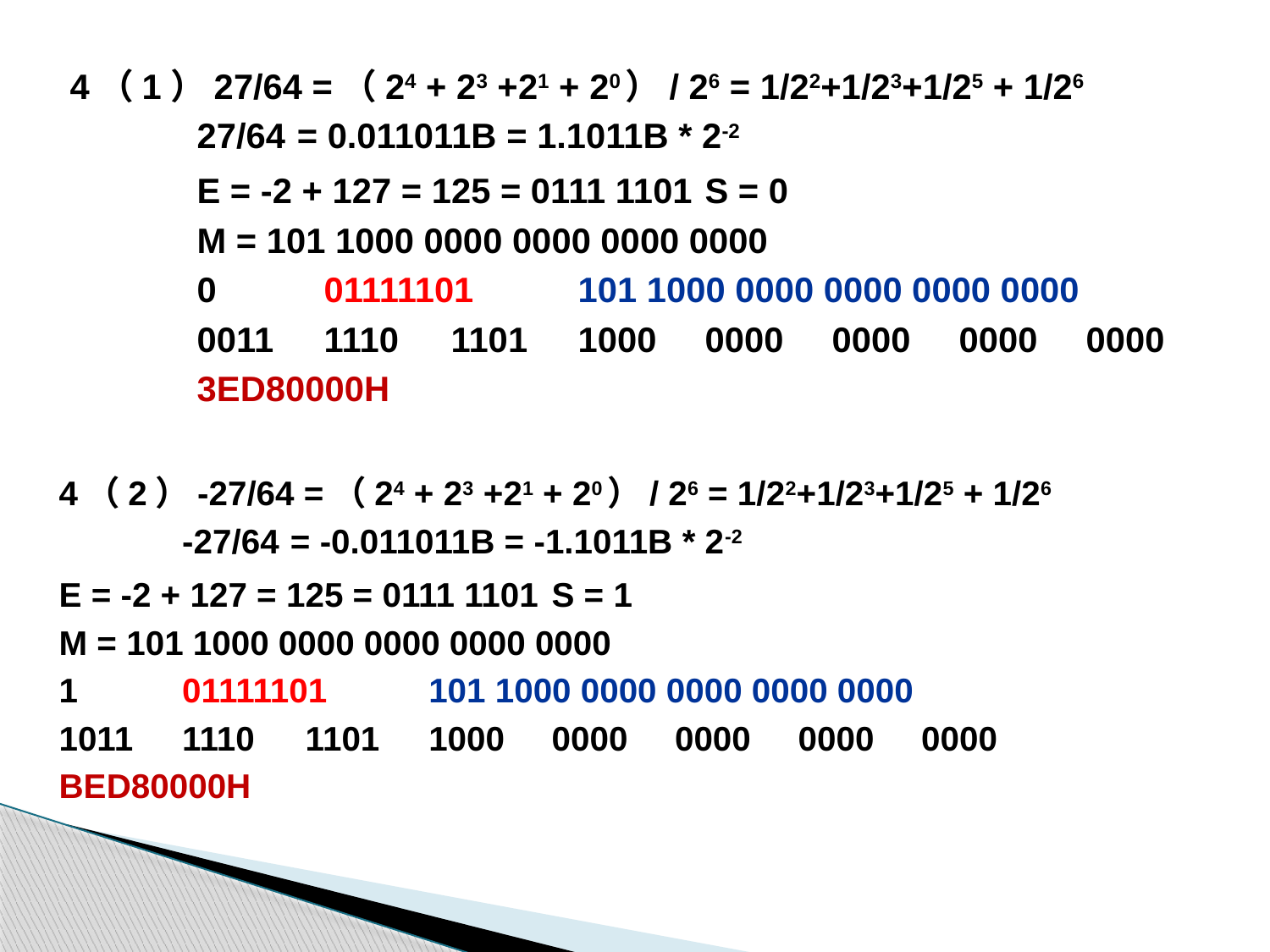

4（1）27/64 =（24 + 23 +21 + 20）/ 26 = 1/22+1/23+1/25 + 1/26
  	27/64  = 0.011011B = 1.1011B * 2-2
	E = -2 + 127 = 125 = 0111 1101	S = 0
	M = 101 1000 0000 0000 0000 0000
	0 	01111101 	101 1000 0000 0000 0000 0000
	0011	1110	1101 	1000 	0000 	0000 	0000 	0000
	3ED80000H

4（2）-27/64 =（24 + 23 +21 + 20）/ 26 = 1/22+1/23+1/25 + 1/26
  	-27/64  = -0.011011B = -1.1011B * 2-2
	E = -2 + 127 = 125 = 0111 1101	S = 1
	M = 101 1000 0000 0000 0000 0000
	1 	01111101 	101 1000 0000 0000 0000 0000
	1011	1110	1101 	1000 	0000 	0000 	0000 	0000
	BED80000H